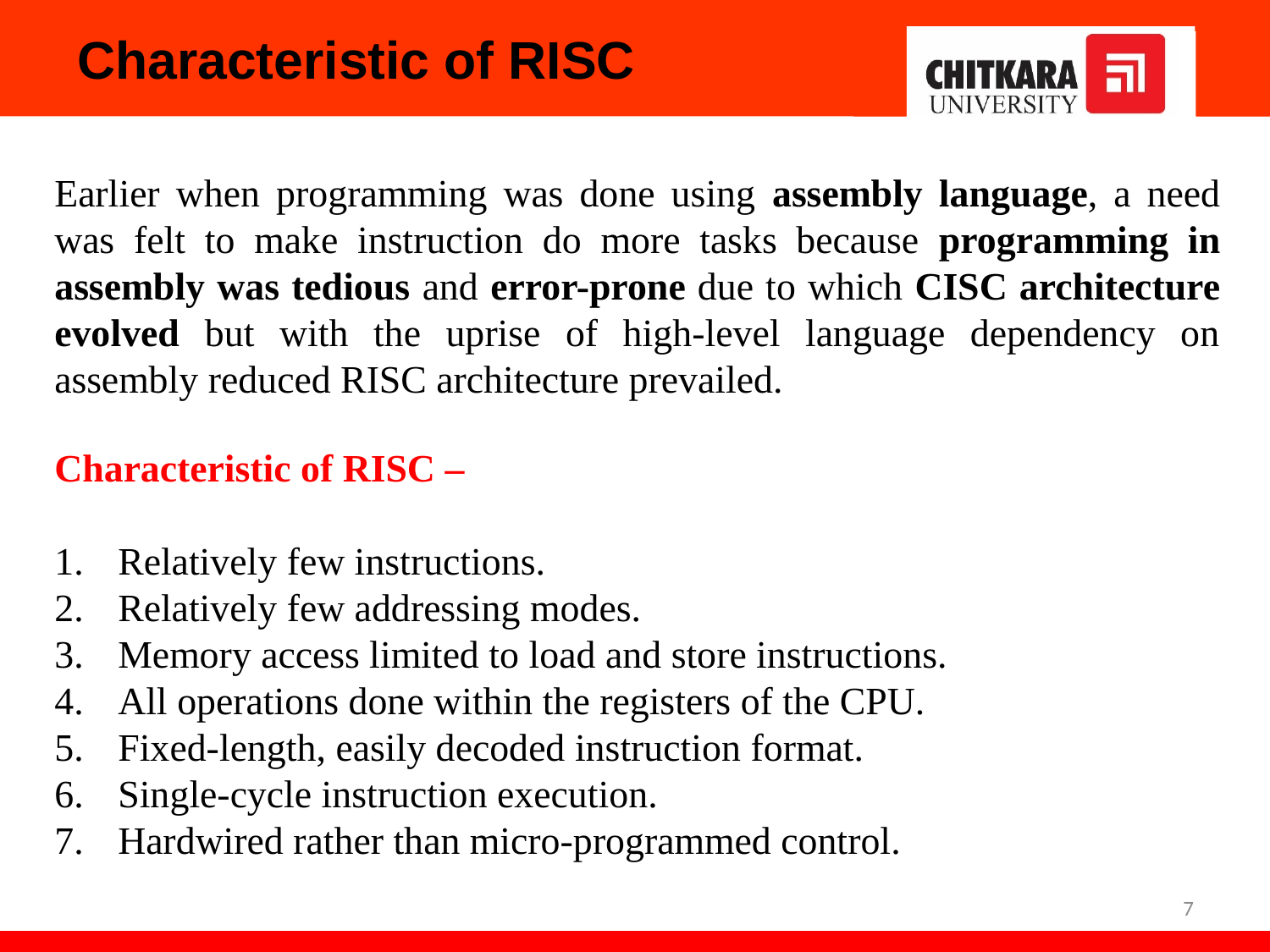

# Characteristic of RISC
Earlier when programming was done using assembly language, a need was felt to make instruction do more tasks because programming in assembly was tedious and error-prone due to which CISC architecture evolved but with the uprise of high-level language dependency on assembly reduced RISC architecture prevailed.

Characteristic of RISC –

Relatively few instructions.
Relatively few addressing modes.
Memory access limited to load and store instructions.
All operations done within the registers of the CPU.
Fixed-length, easily decoded instruction format.
Single-cycle instruction execution.
Hardwired rather than micro-programmed control.
7